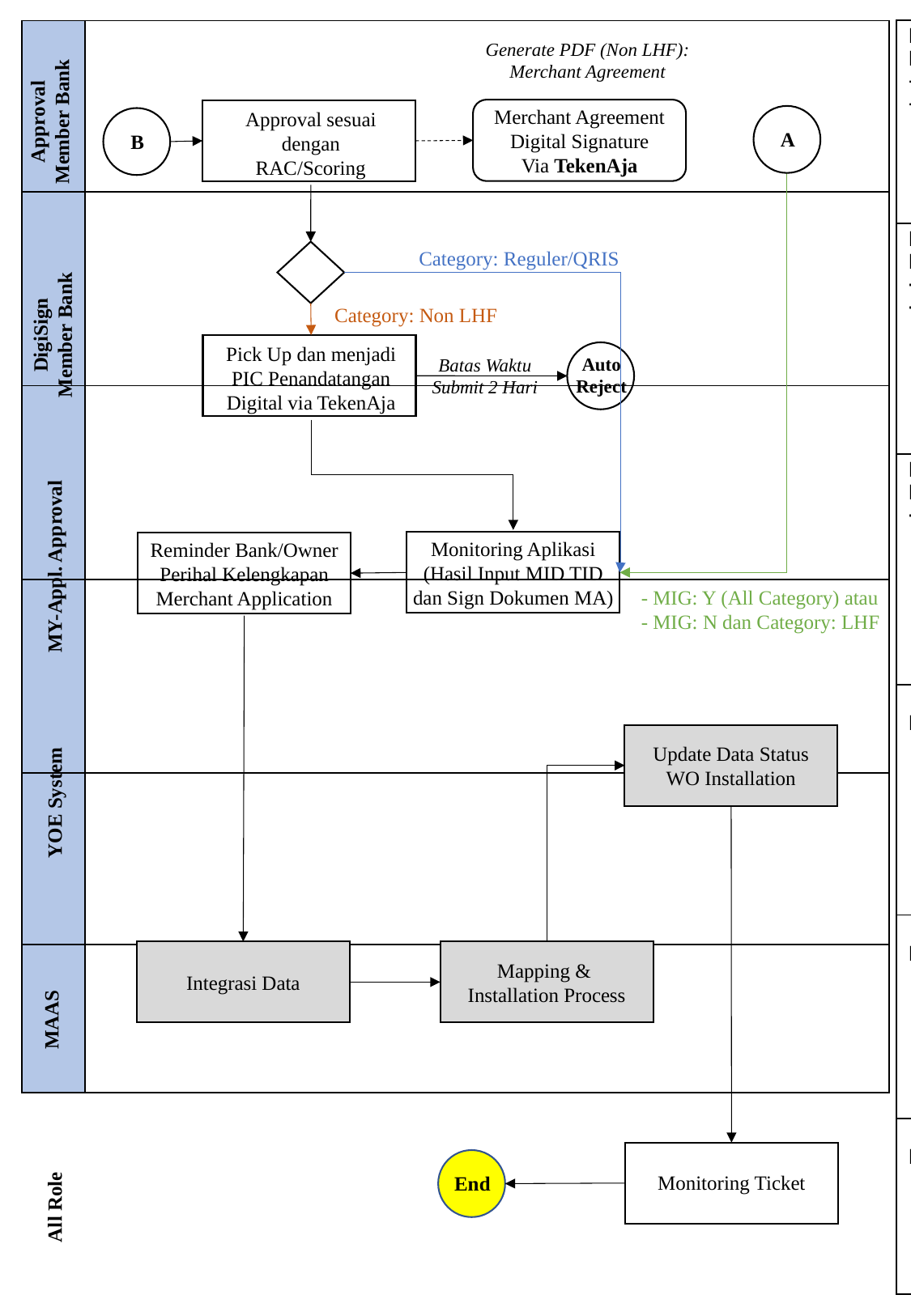

USER MENU - MERCHANT REGISTRATIONS
USER ROLE
ALUR PROSES
PERUBAHAN
| Role: Existing Perubahan: Alur Proses Category: E-Commerce, dapat Upload Dokumen untuk Dokumen Eksepsi (Mandatory, tidak bisa approve jika dokumen kosong) | APPROVE -> Close Approved (Reguler/QRIS/E-Commerce) -> Pending Sign (Non LHF) REJECT -> Close Rejected RETURN -> MY-Doc Registration/MA-QAM/MP-DE | Member Bank Approval (Based on State per Member Bank RAC/Score) All Merchant Member Bank (VIEW-Based on Tab Menu – Bank New/Existing) |
| --- | --- | --- |
| Role: New (All Bank) Perubahan: - Alur Proses - Fungsi Send API ke PIC dan proses Send API Tanda Tangan Digital | SIGN DOCUMENT -> Signing Document SUBMIT -> Close Approved (API bisa submit jika dokumen MA sudah di Sign) | Member Bank Signature (Based on State per Member Bank/Kanwil/Area/Cabang) All Merchant Member Bank (VIEW-Based on Tab Menu – Bank New/Existing) |
| Role: Existing Perubahan: - Alur Proses |  | Monitoring Digital Signature All Merchant Registration (ALL ROLE: EDIT, DELETE, SYNC) |
| Existing Process |  |  |
| Existing Process |  |  |
| Existing Process |  |  |
|  |  |
| --- | --- |
|  |  |
|  |  |
|  |  |
|  |  |
|  |  |
Generate PDF (Non LHF):
Merchant Agreement
Approval
Member Bank
Merchant Agreement
Digital Signature
Via TekenAja

Approval sesuai
dengan
RAC/Scoring

A

B
Category: Reguler/QRIS

Category: Non LHF
DigiSign
Member Bank
Pick Up dan menjadi
PIC Penandatangan
Digital via TekenAja

Auto
Reject
Batas Waktu Submit 2 Hari
Monitoring Aplikasi
(Hasil Input MID TID
dan Sign Dokumen MA)

Reminder Bank/Owner
Perihal Kelengkapan
Merchant Application

MY-Appl. Approval
- MIG: Y (All Category) atau
- MIG: N dan Category: LHF

Update Data Status
WO Installation
YOE System

Mapping &
Installation Process

Integrasi Data
MAAS

Monitoring Ticket

End
All Role